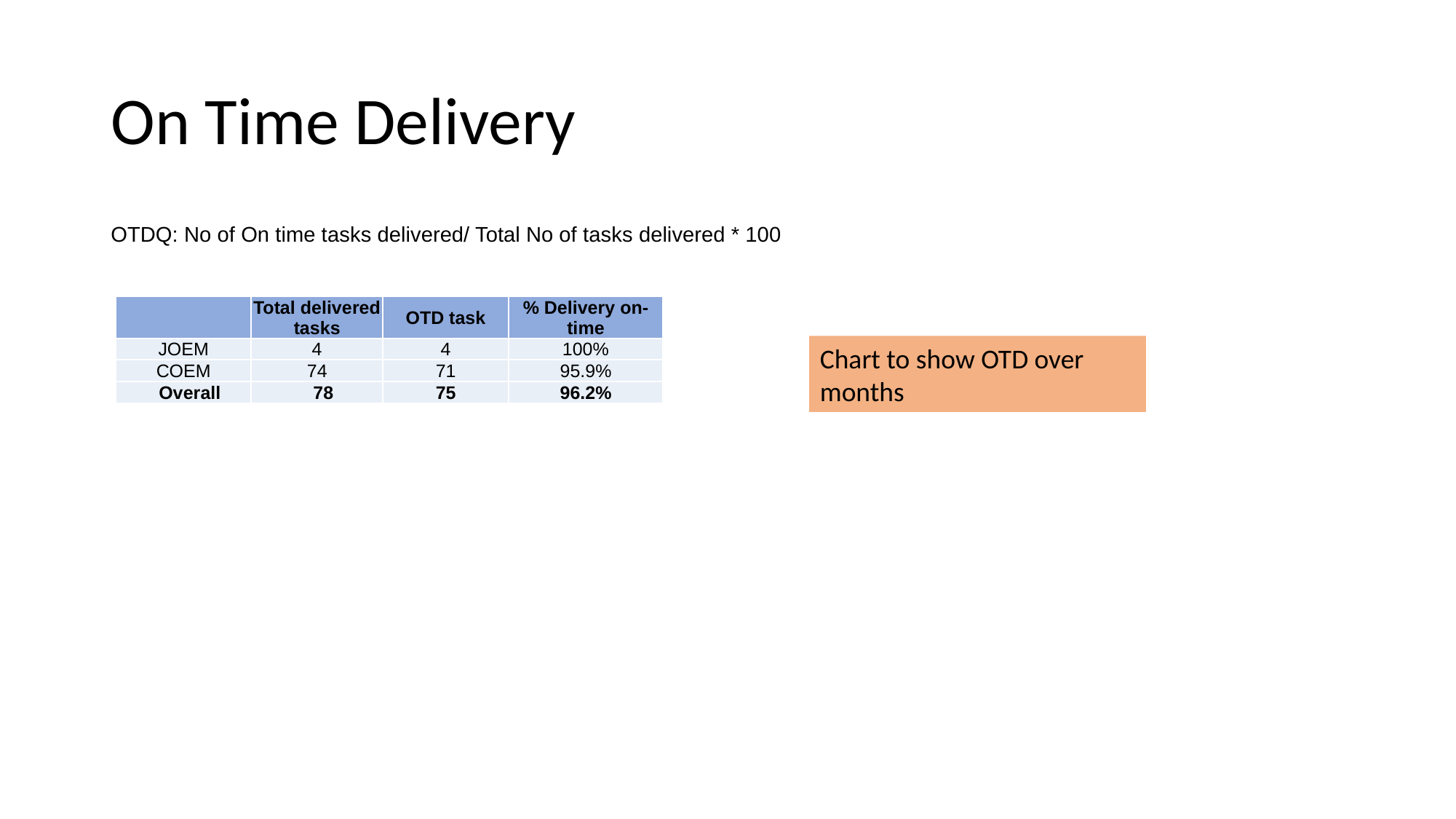

# On Time Delivery
OTDQ: No of On time tasks delivered/ Total No of tasks delivered * 100
|  | Total delivered tasks | OTD task | % Delivery on-time |
| --- | --- | --- | --- |
| JOEM | 4 | 4 | 100% |
| COEM | 74 | 71 | 95.9% |
| Overall | 78 | 75 | 96.2% |
Chart to show OTD over months